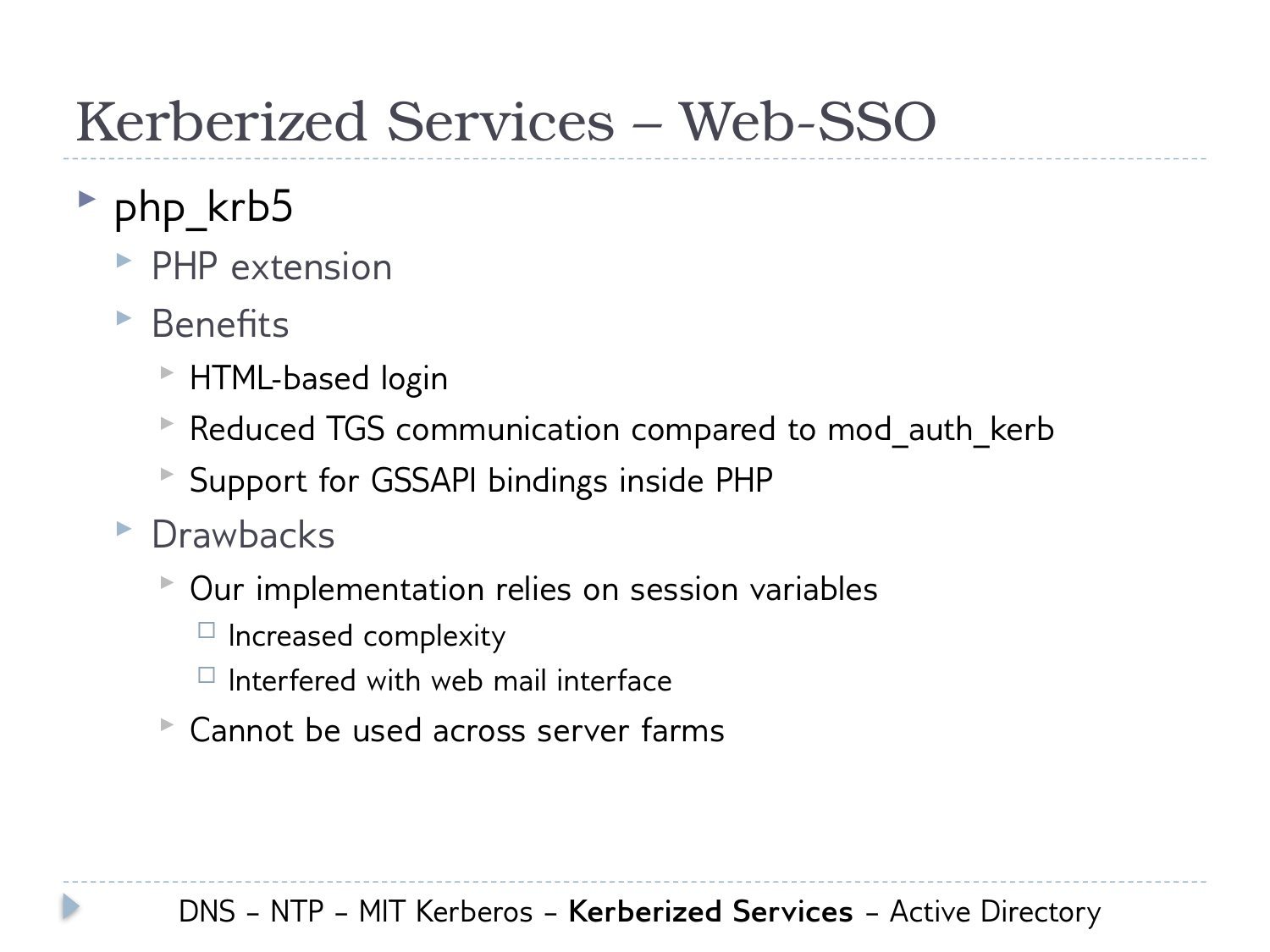

# Kerberized Services – Web-SSO
php_krb5
PHP extension
Benefits
HTML-based login
Reduced TGS communication compared to mod_auth_kerb
Support for GSSAPI bindings inside PHP
Drawbacks
Our implementation relies on session variables
Increased complexity
Interfered with web mail interface
Cannot be used across server farms
DNS – NTP – MIT Kerberos – Kerberized Services – Active Directory